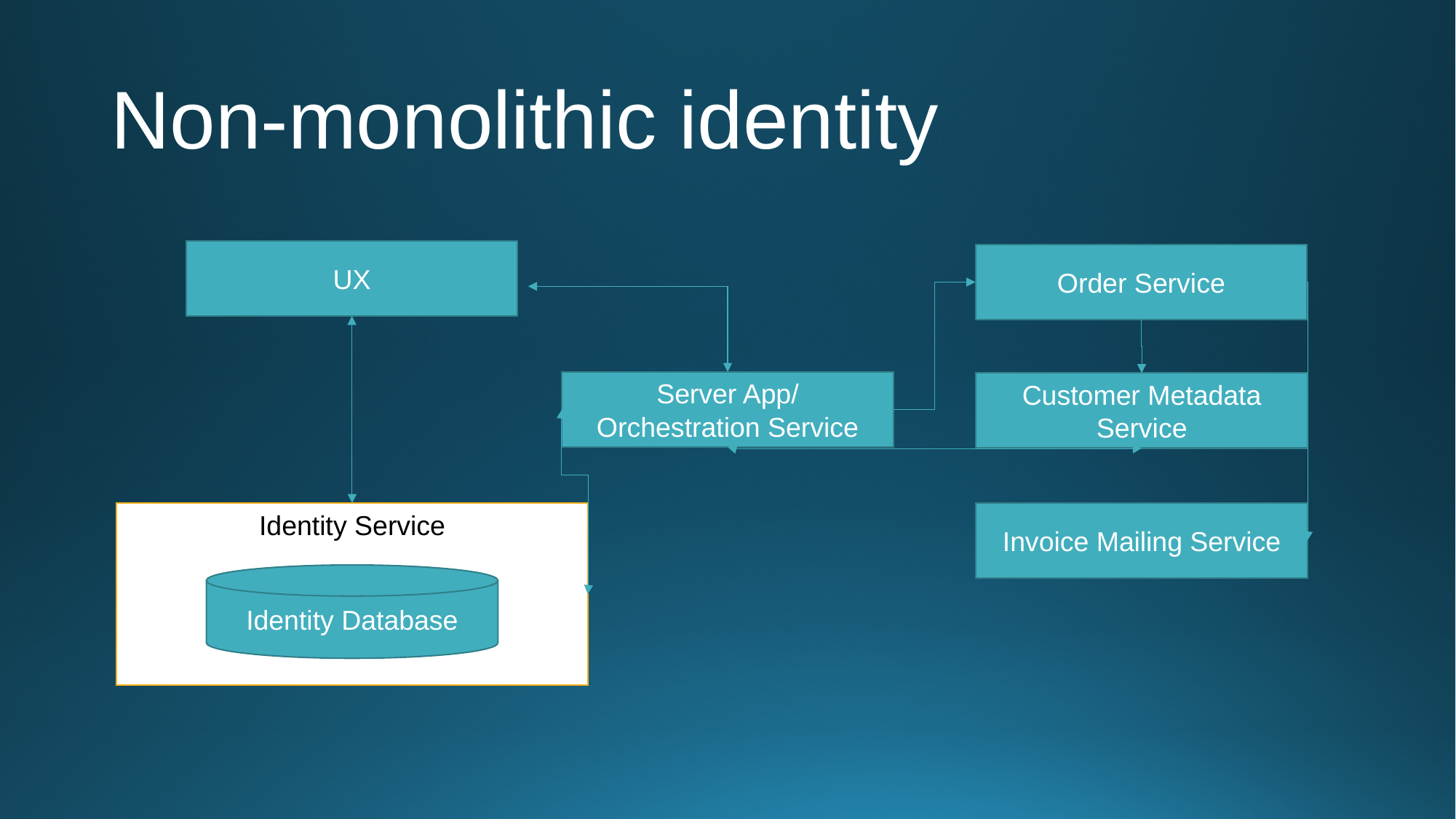

# Non-monolithic identity
UX
Order Service
Server App/
Orchestration Service
Customer Metadata Service
Identity Service
Invoice Mailing Service
Identity Database